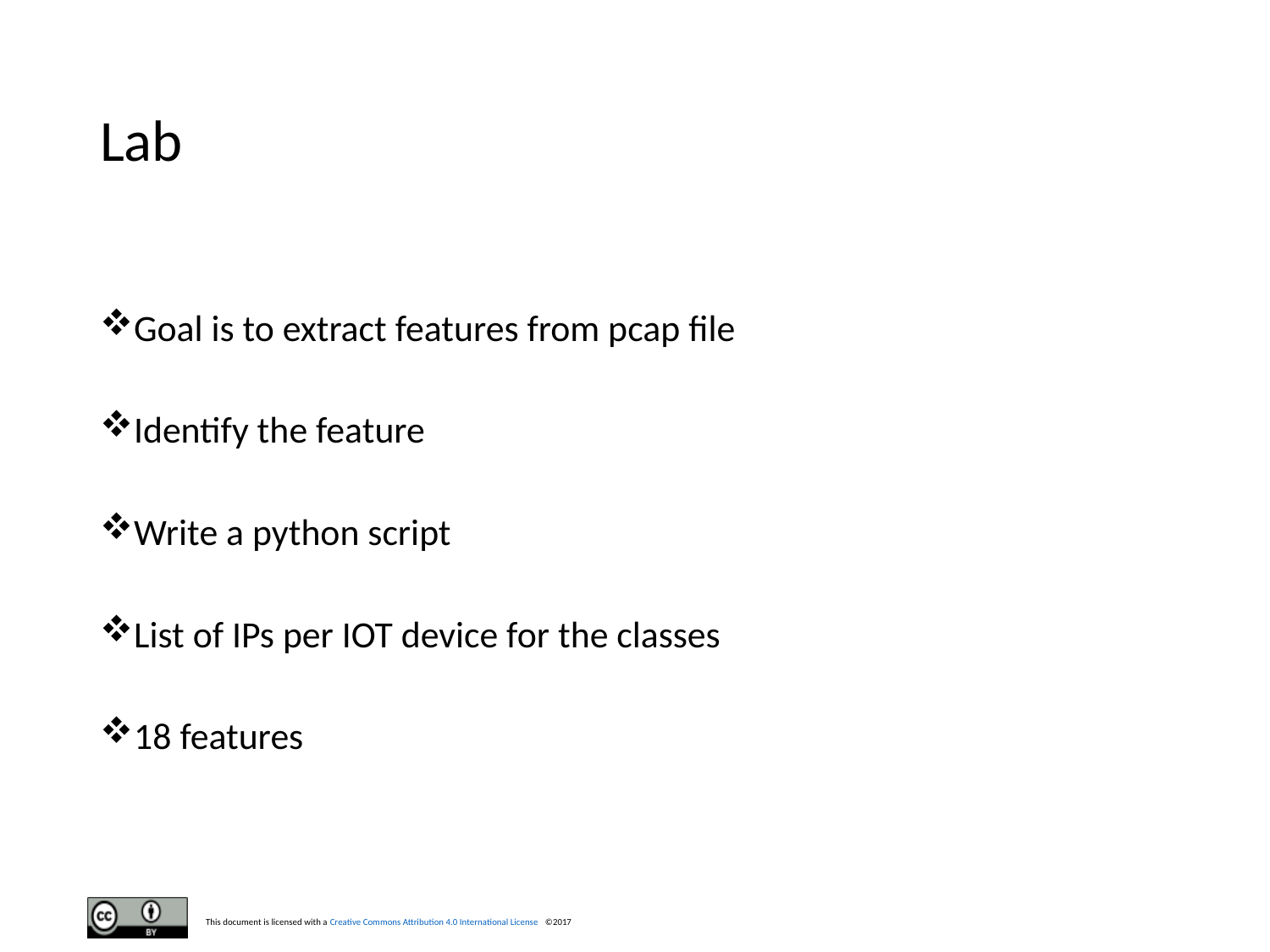

# Lab
Goal is to extract features from pcap file
Identify the feature
Write a python script
List of IPs per IOT device for the classes
18 features